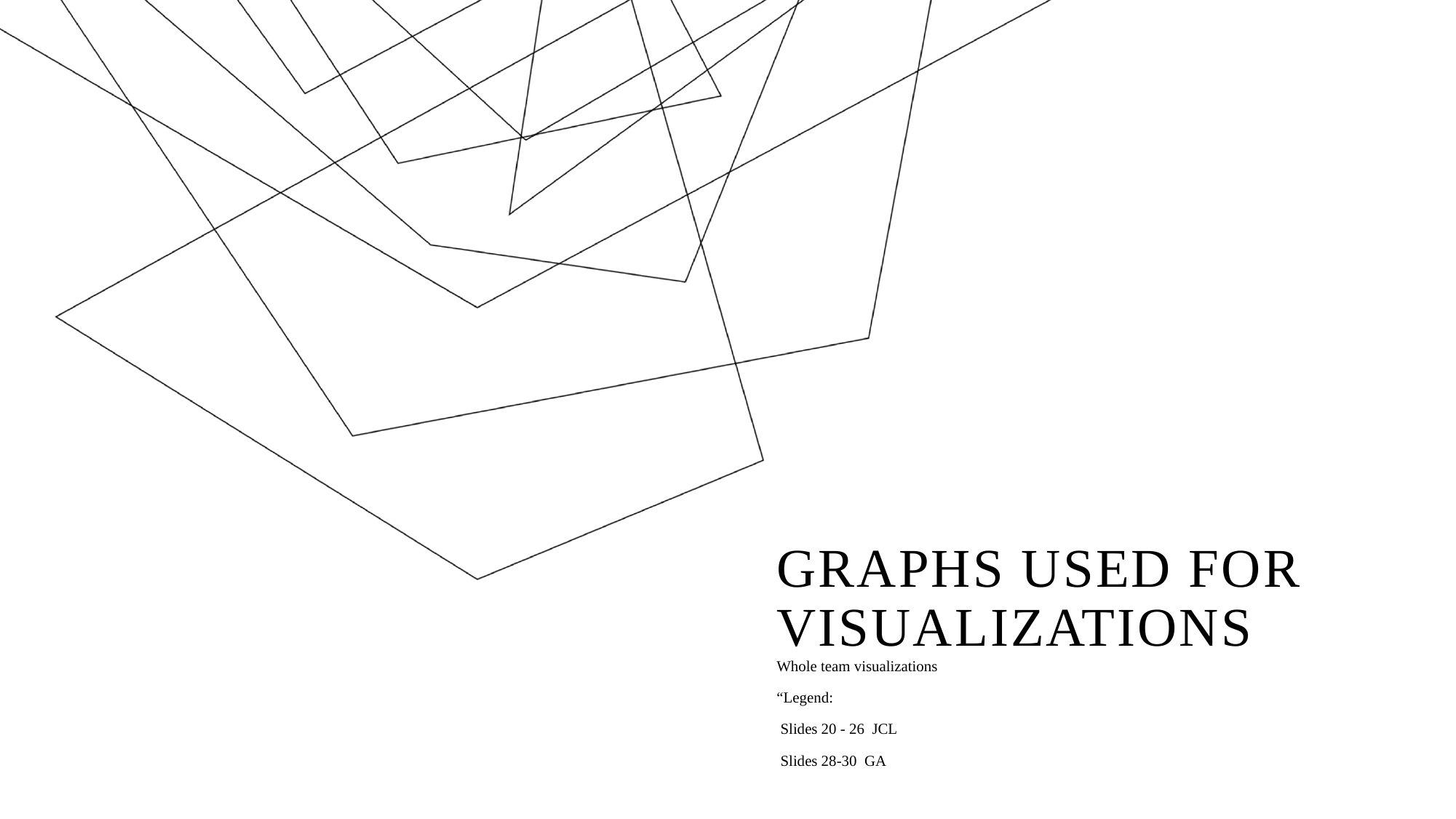

# Graphs used for visualizations
Whole team visualizations
“Legend:
 Slides 20 - 26  JCL
 Slides 28-30  GA